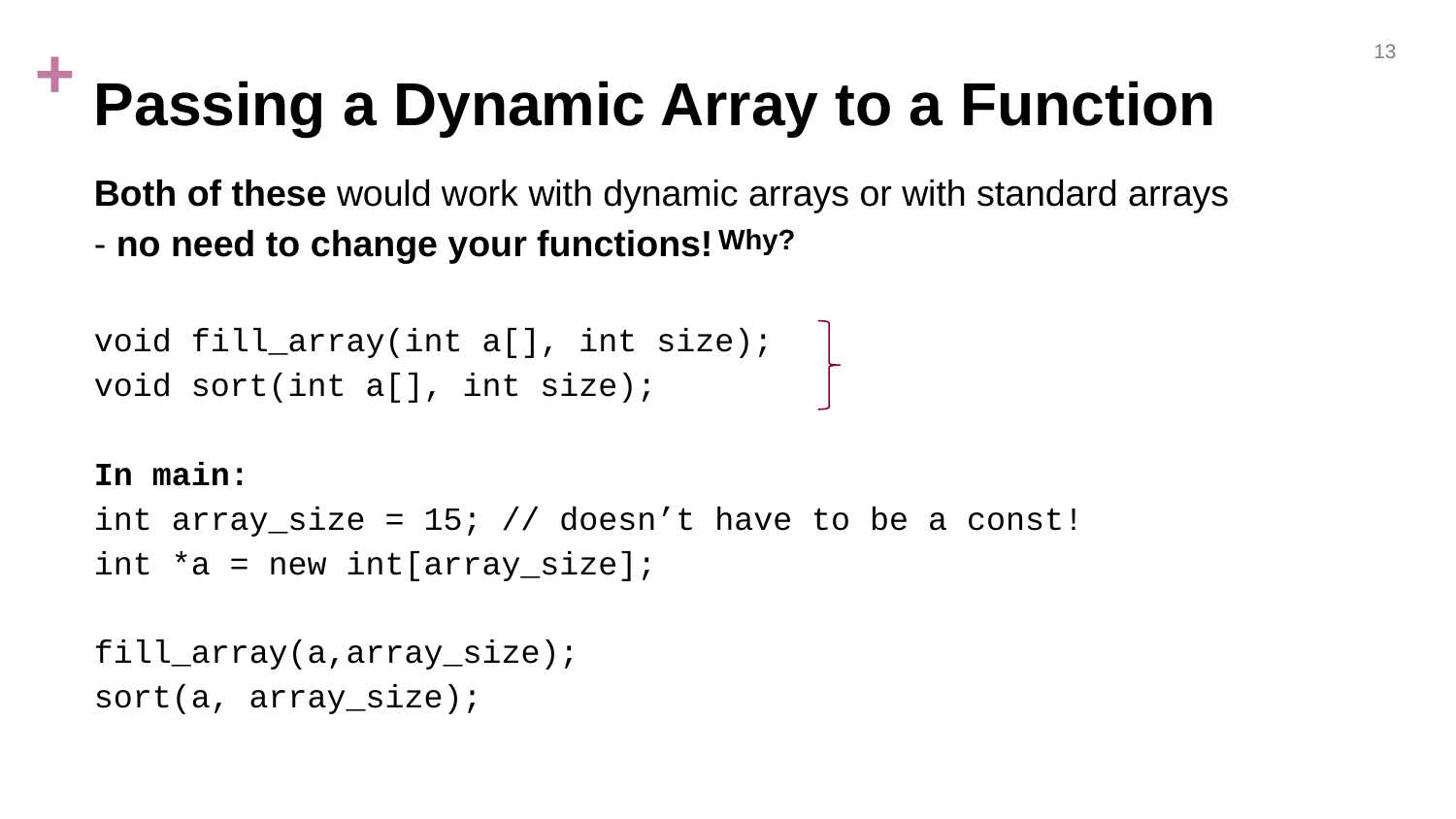

13
# Passing a Dynamic Array to a Function
Both of these would work with dynamic arrays or with standard arrays
- no need to change your functions!

void fill_array(int a[], int size);
void sort(int a[], int size);

In main:
int array_size = 15; // doesn’t have to be a const!
int *a = new int[array_size];

fill_array(a,array_size);
sort(a, array_size);

Why?